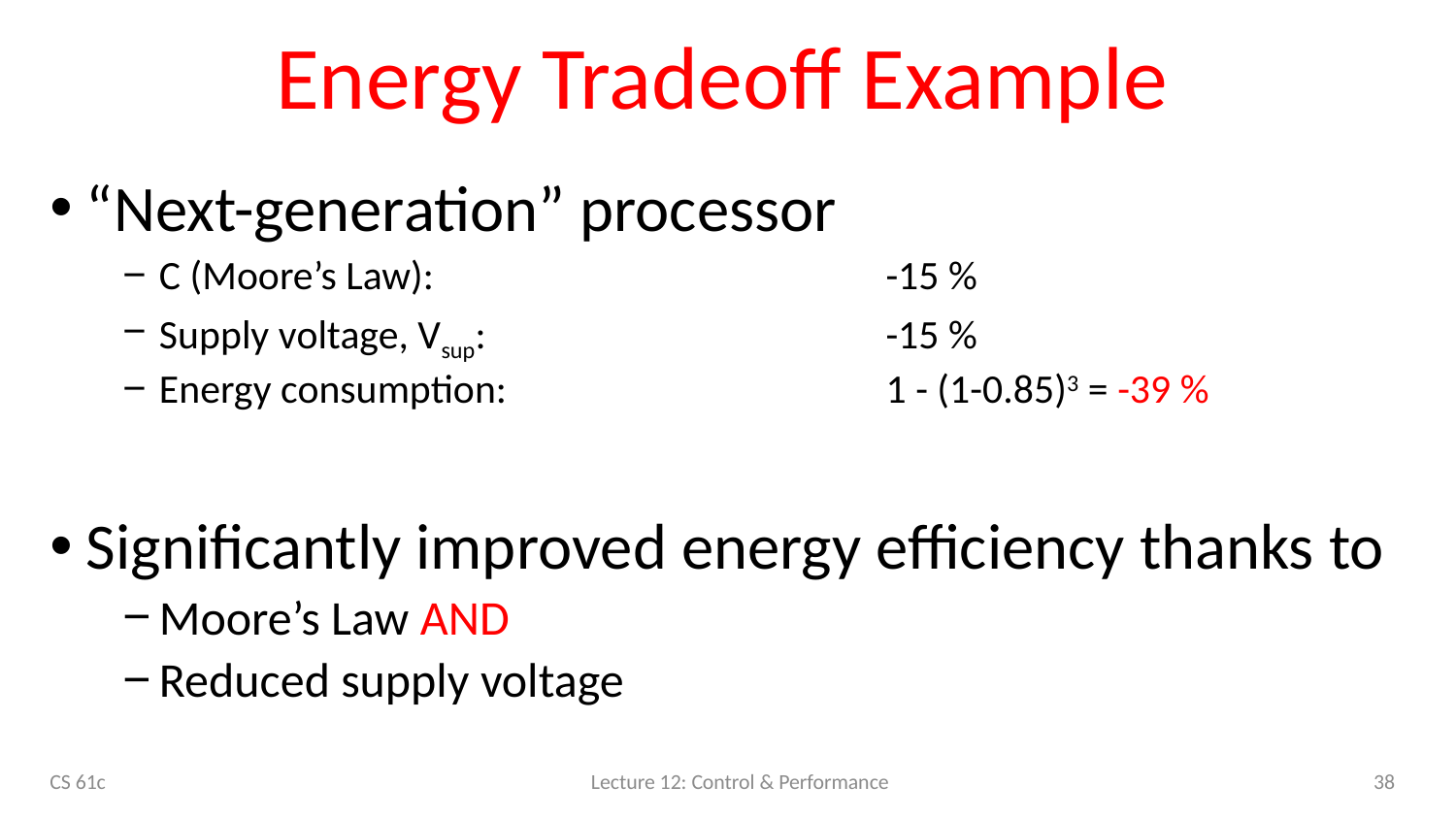

# Energy Tradeoff Example
“Next-generation” processor
C (Moore’s Law):	-15 %
Supply voltage, Vsup:	-15 %
Energy consumption:	1 - (1-0.85)3 = -39 %

Significantly improved energy efficiency thanks to
Moore’s Law AND
Reduced supply voltage

38
CS 61c
Lecture 12: Control & Performance